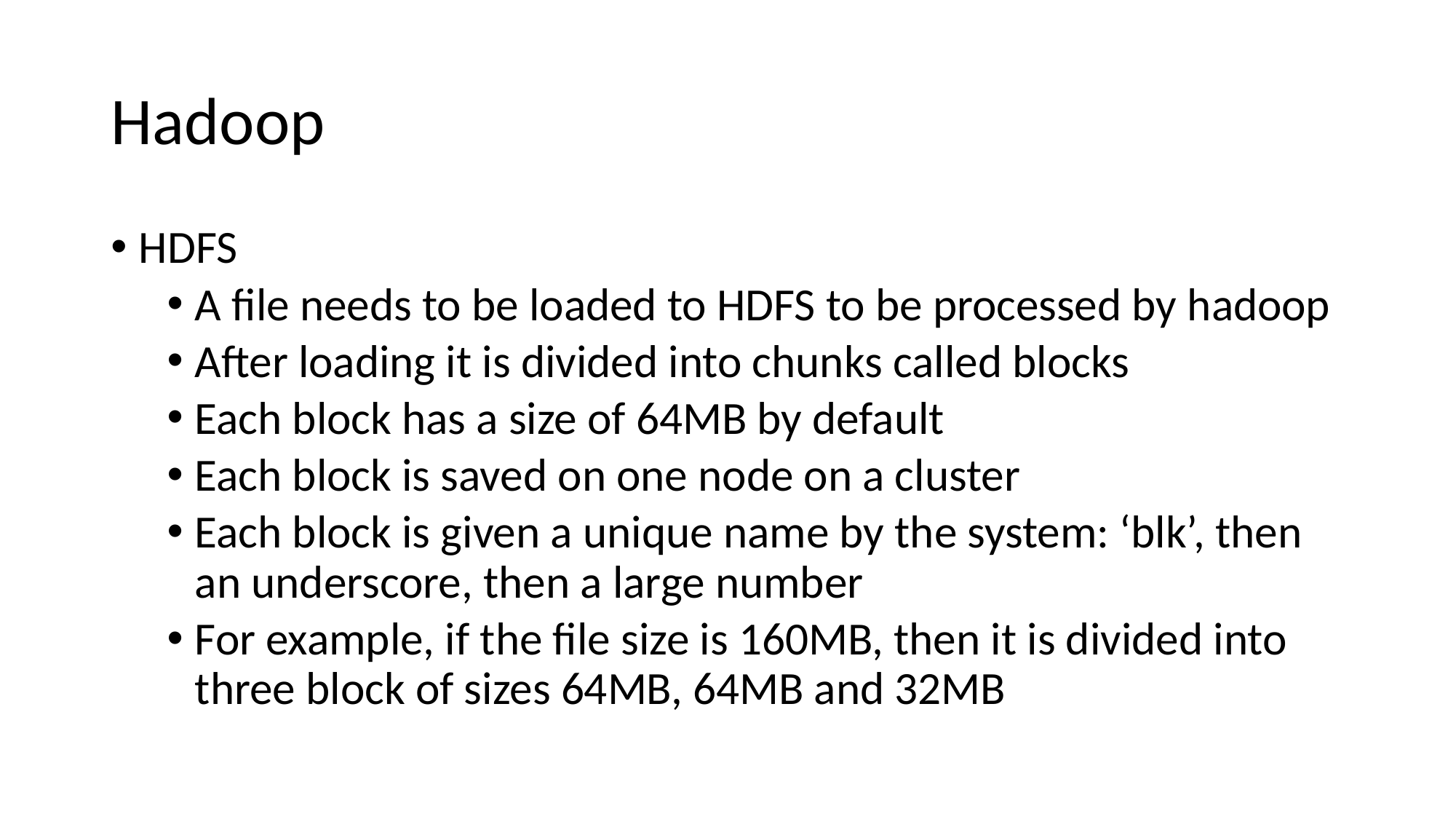

# Hadoop
HDFS
A file needs to be loaded to HDFS to be processed by hadoop
After loading it is divided into chunks called blocks
Each block has a size of 64MB by default
Each block is saved on one node on a cluster
Each block is given a unique name by the system: ‘blk’, then an underscore, then a large number
For example, if the file size is 160MB, then it is divided into three block of sizes 64MB, 64MB and 32MB